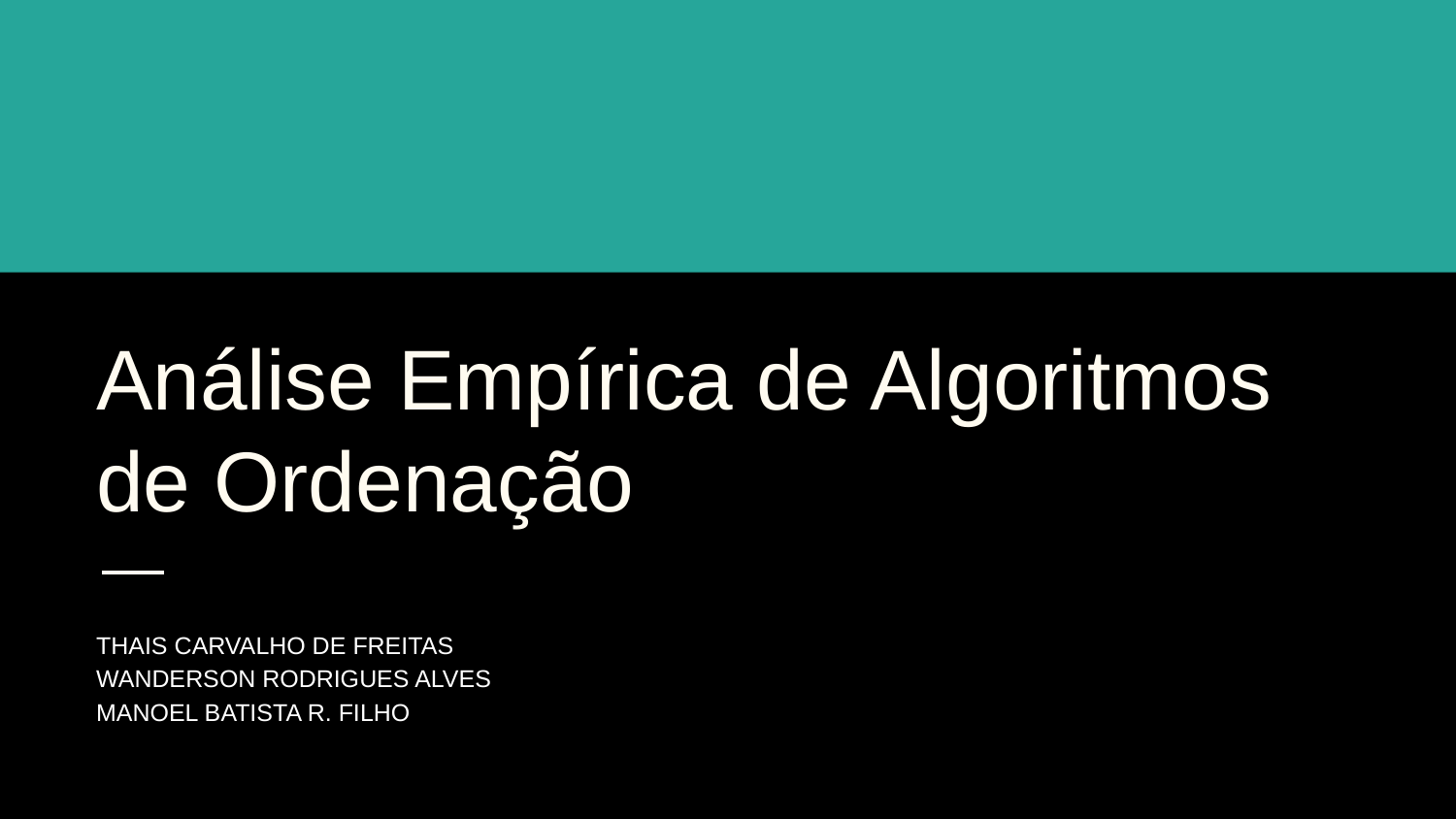

# Análise Empírica de Algoritmos de Ordenação
THAIS CARVALHO DE FREITAS
WANDERSON RODRIGUES ALVES
MANOEL BATISTA R. FILHO